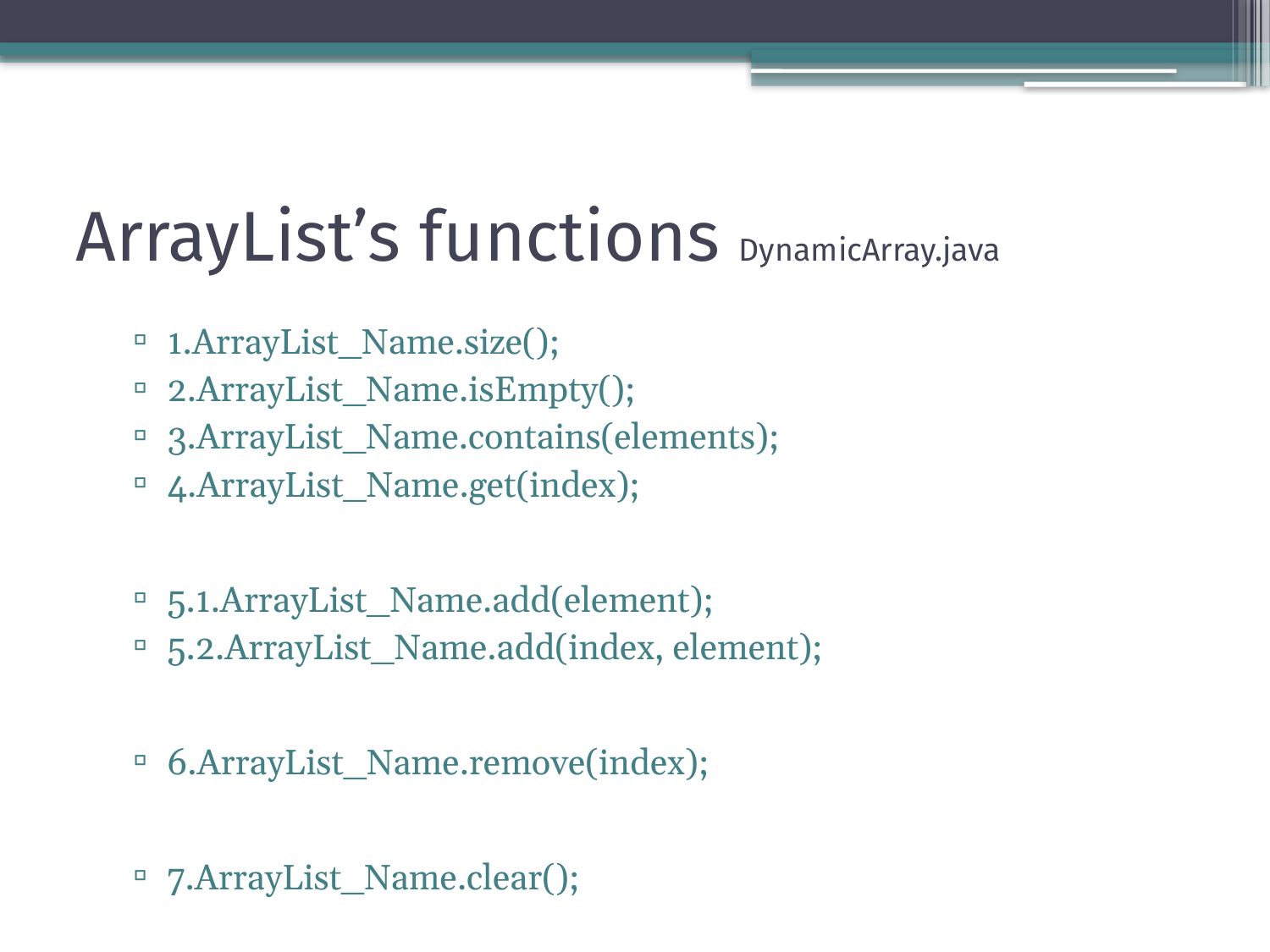

# ArrayList’s functions DynamicArray.java
1.ArrayList_Name.size();
2.ArrayList_Name.isEmpty();
3.ArrayList_Name.contains(elements);
4.ArrayList_Name.get(index);

5.1.ArrayList_Name.add(element);
5.2.ArrayList_Name.add(index, element);

6.ArrayList_Name.remove(index);

7.ArrayList_Name.clear();